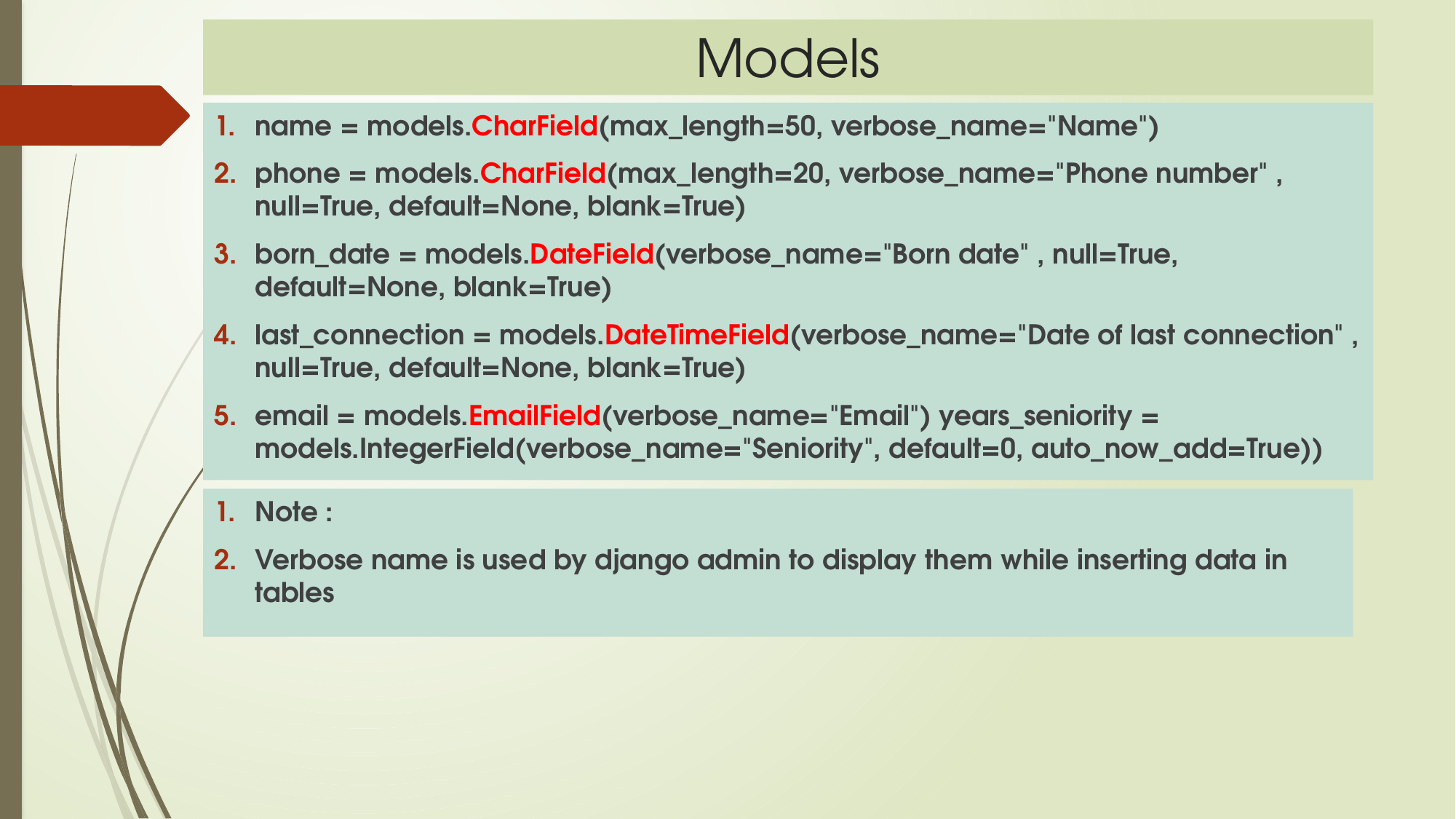

Models
# If  statement in template
name = models.CharField(max_length=50, verbose_name="Name")
phone = models.CharField(max_length=20, verbose_name="Phone number" , null=True, default=None, blank=True)
born_date = models.DateField(verbose_name="Born date" , null=True, default=None, blank=True)
last_connection = models.DateTimeField(verbose_name="Date of last connection" , null=True, default=None, blank=True)
email = models.EmailField(verbose_name="Email") years_seniority = models.IntegerField(verbose_name="Seniority", default=0, auto_now_add=True))
Note :
Verbose name is used by django admin to display them while inserting data in tables